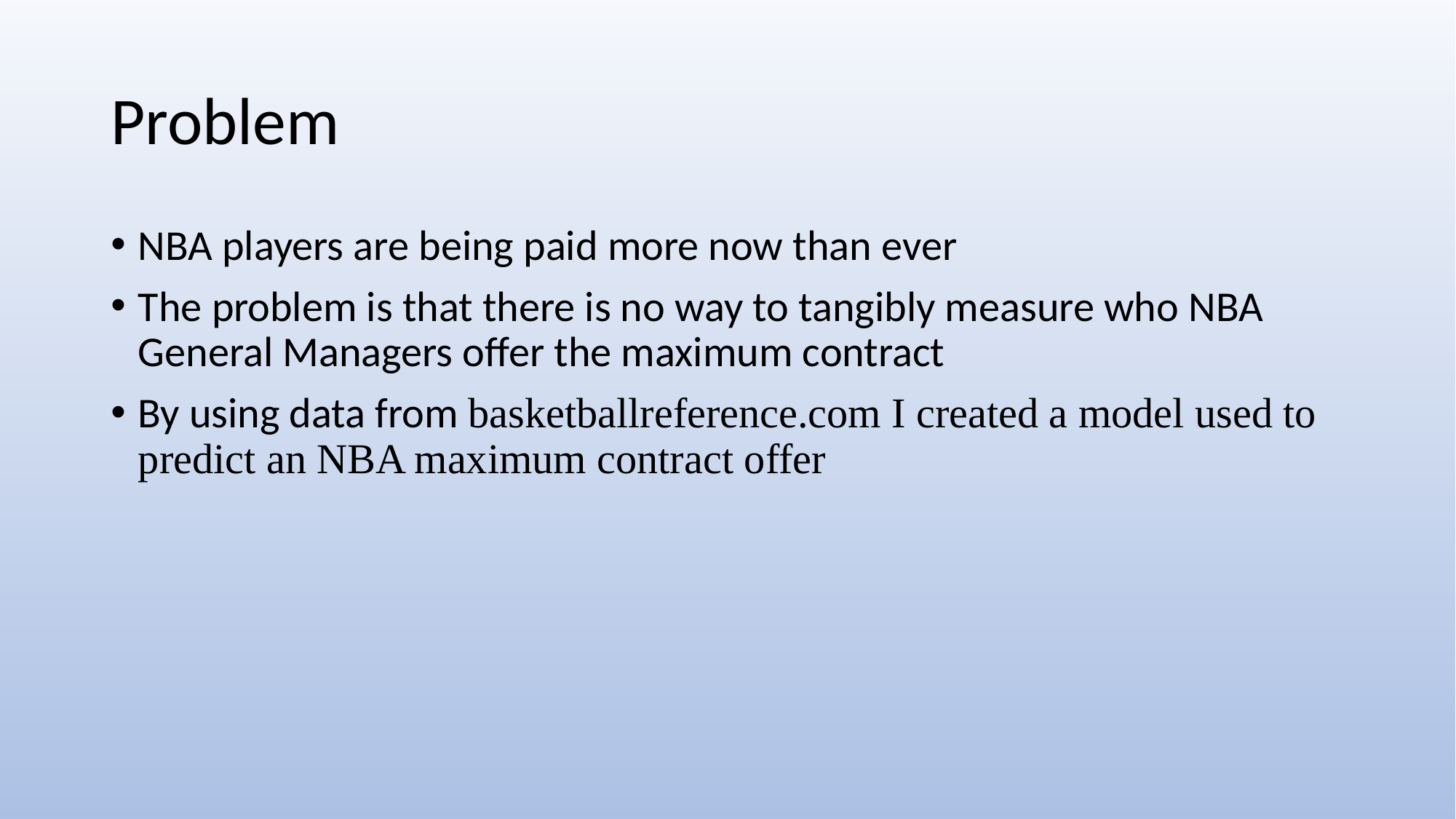

# Problem
NBA players are being paid more now than ever
The problem is that there is no way to tangibly measure who NBA General Managers offer the maximum contract
By using data from basketballreference.com I created a model used to predict an NBA maximum contract offer